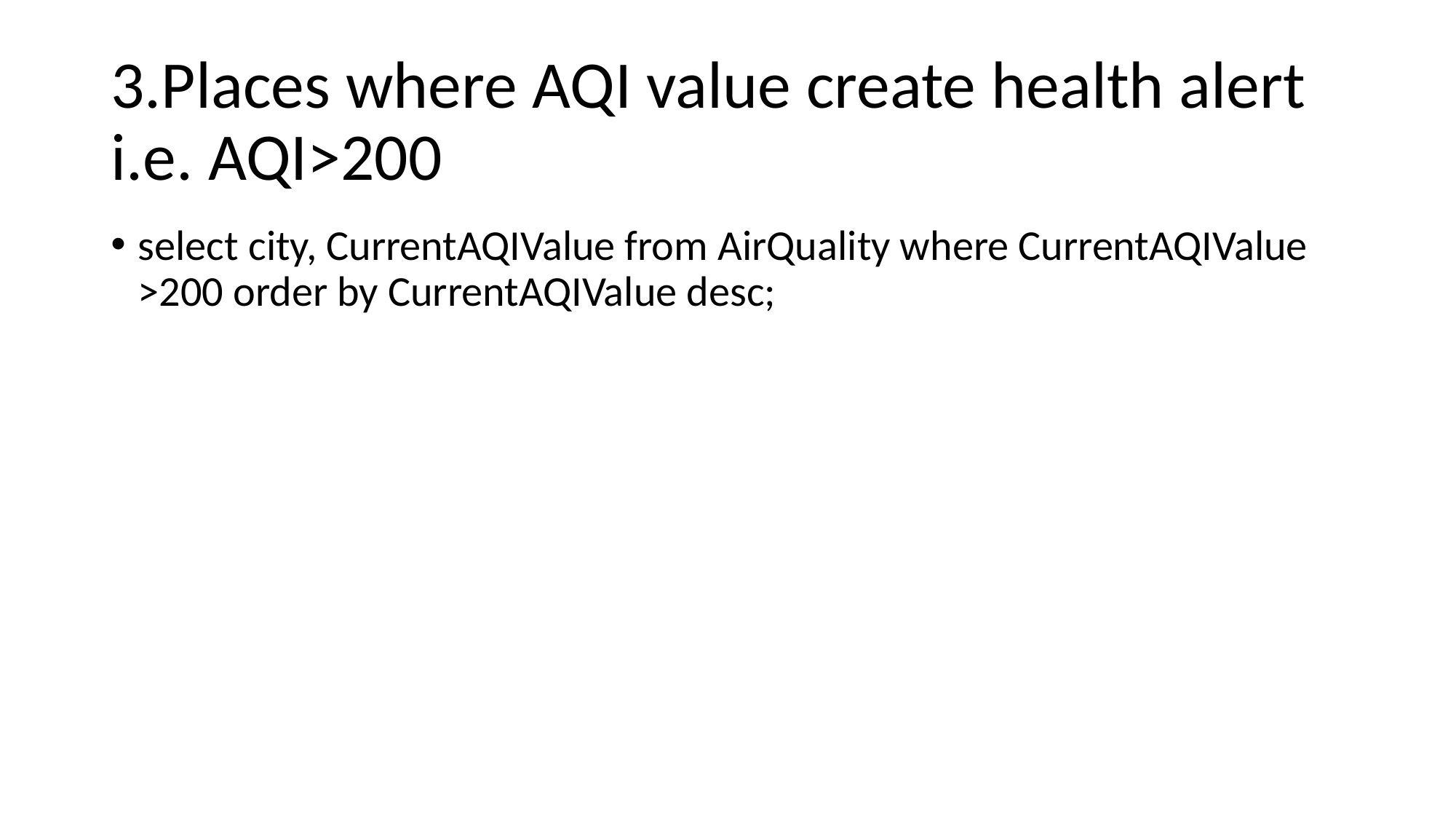

# 3.Places where AQI value create health alert i.e. AQI>200
select city, CurrentAQIValue from AirQuality where CurrentAQIValue >200 order by CurrentAQIValue desc;